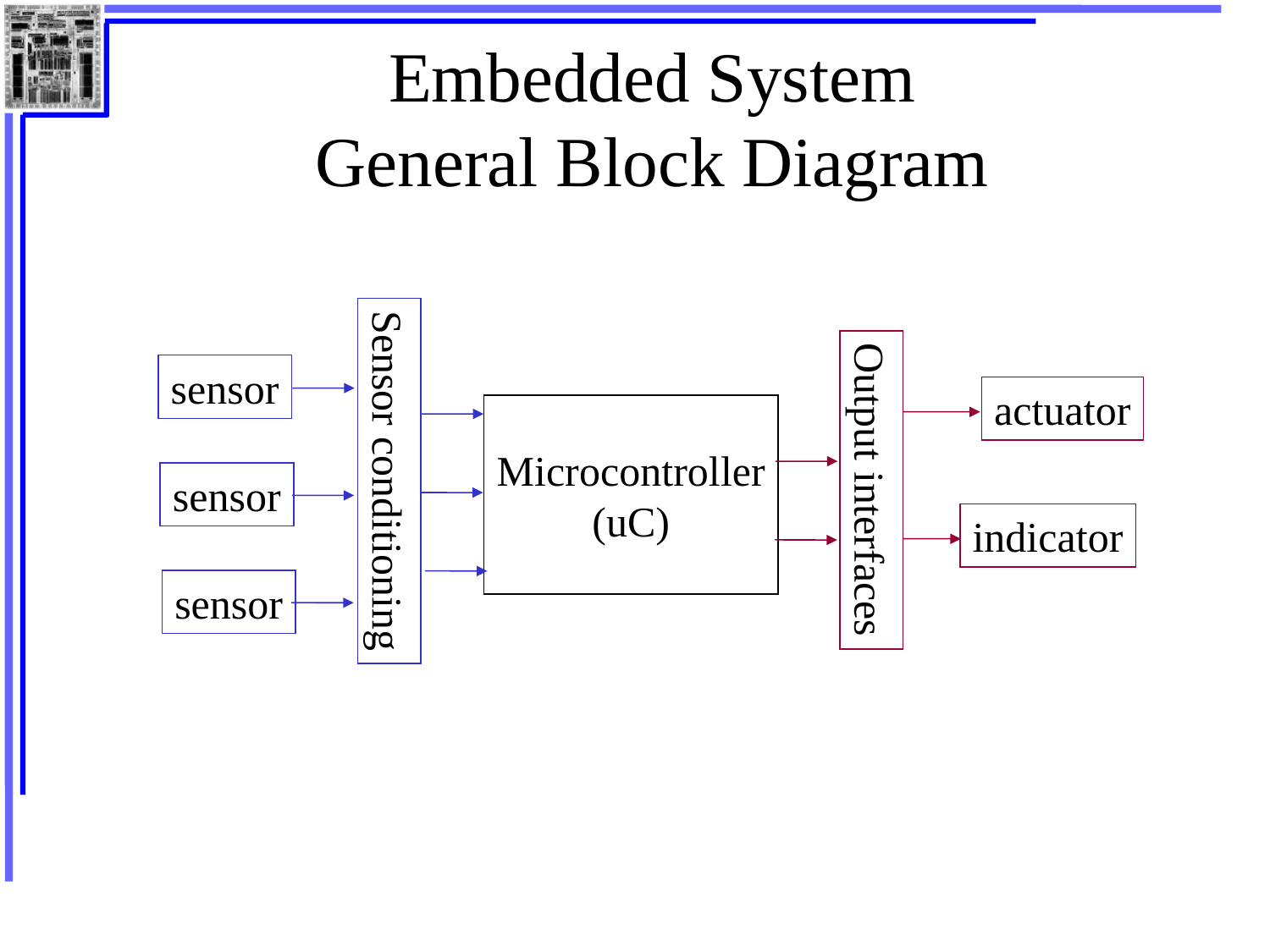

# Embedded System General Block Diagram
sensor
actuator

Microcontroller
(uC)

Sensor conditioning
Output interfaces

sensor

indicator

sensor